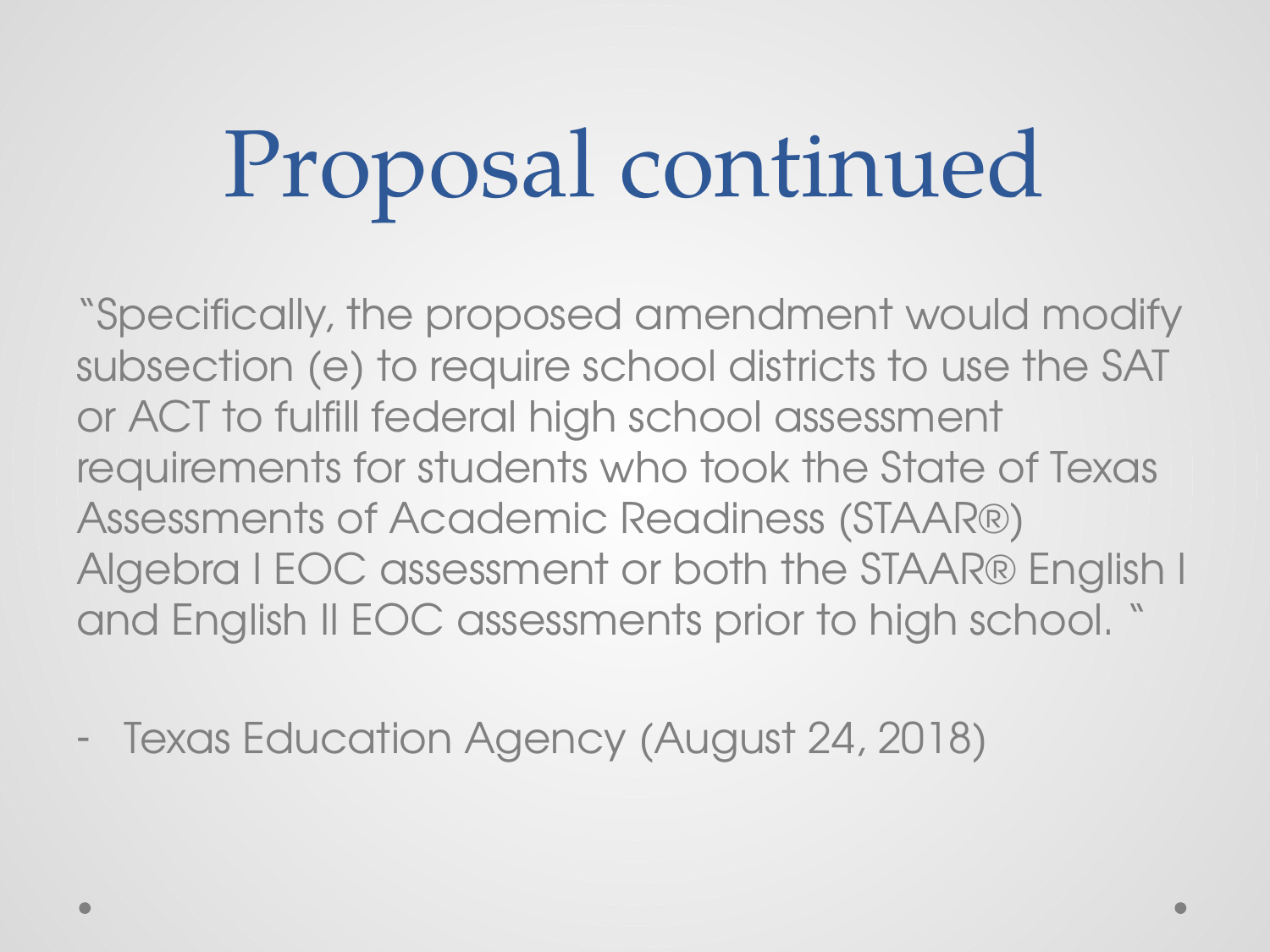

# Proposal continued

“Specifically, the proposed amendment would modify subsection (e) to require school districts to use the SAT or ACT to fulfill federal high school assessment requirements for students who took the State of Texas Assessments of Academic Readiness (STAAR®) Algebra I EOC assessment or both the STAAR® English I and English II EOC assessments prior to high school. “

Texas Education Agency (August 24, 2018)